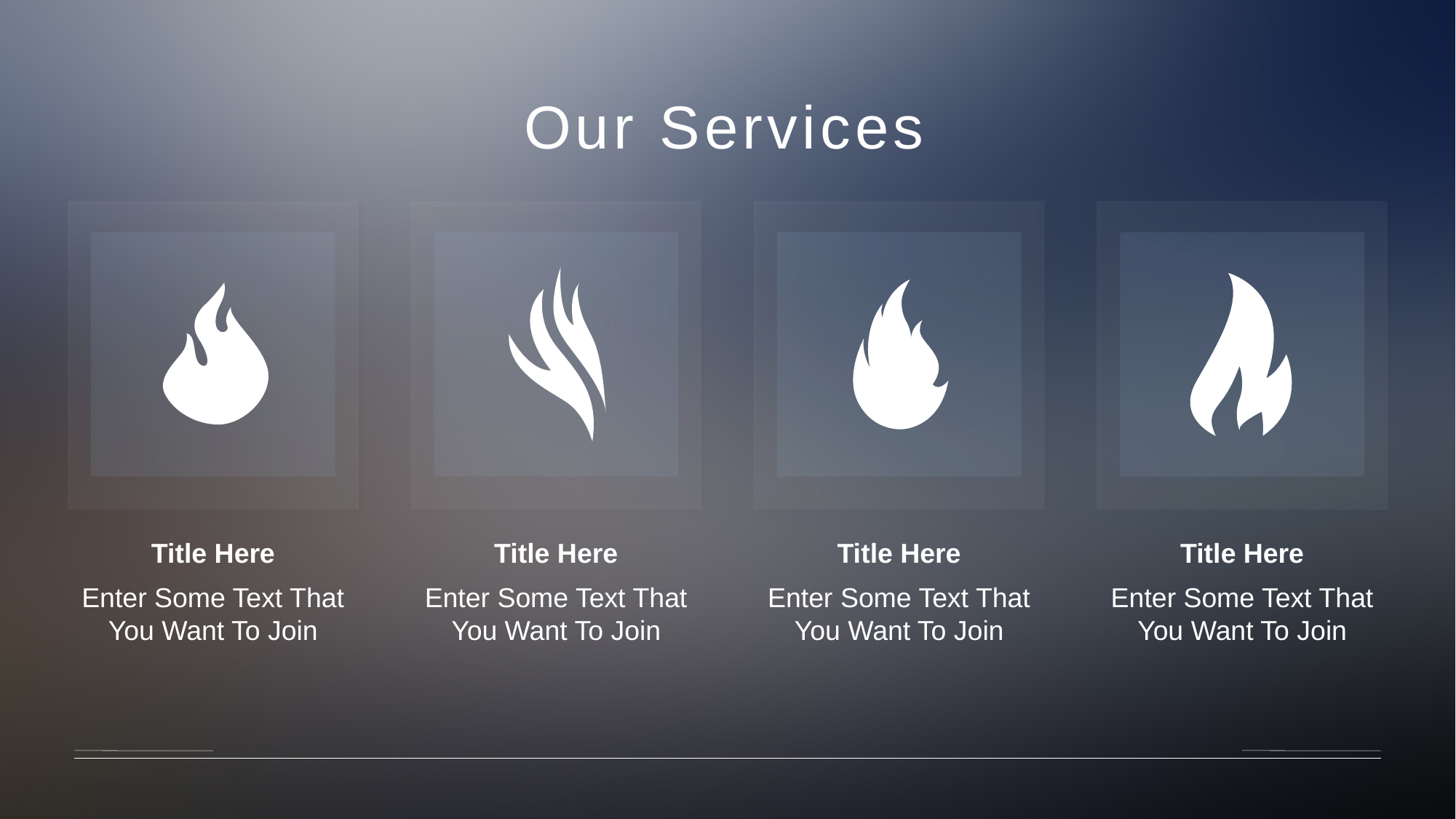

Our Services

Title Here
Title Here
Title Here
Title Here
Enter Some Text That You Want To Join
Enter Some Text That You Want To Join
Enter Some Text That You Want To Join
Enter Some Text That You Want To Join